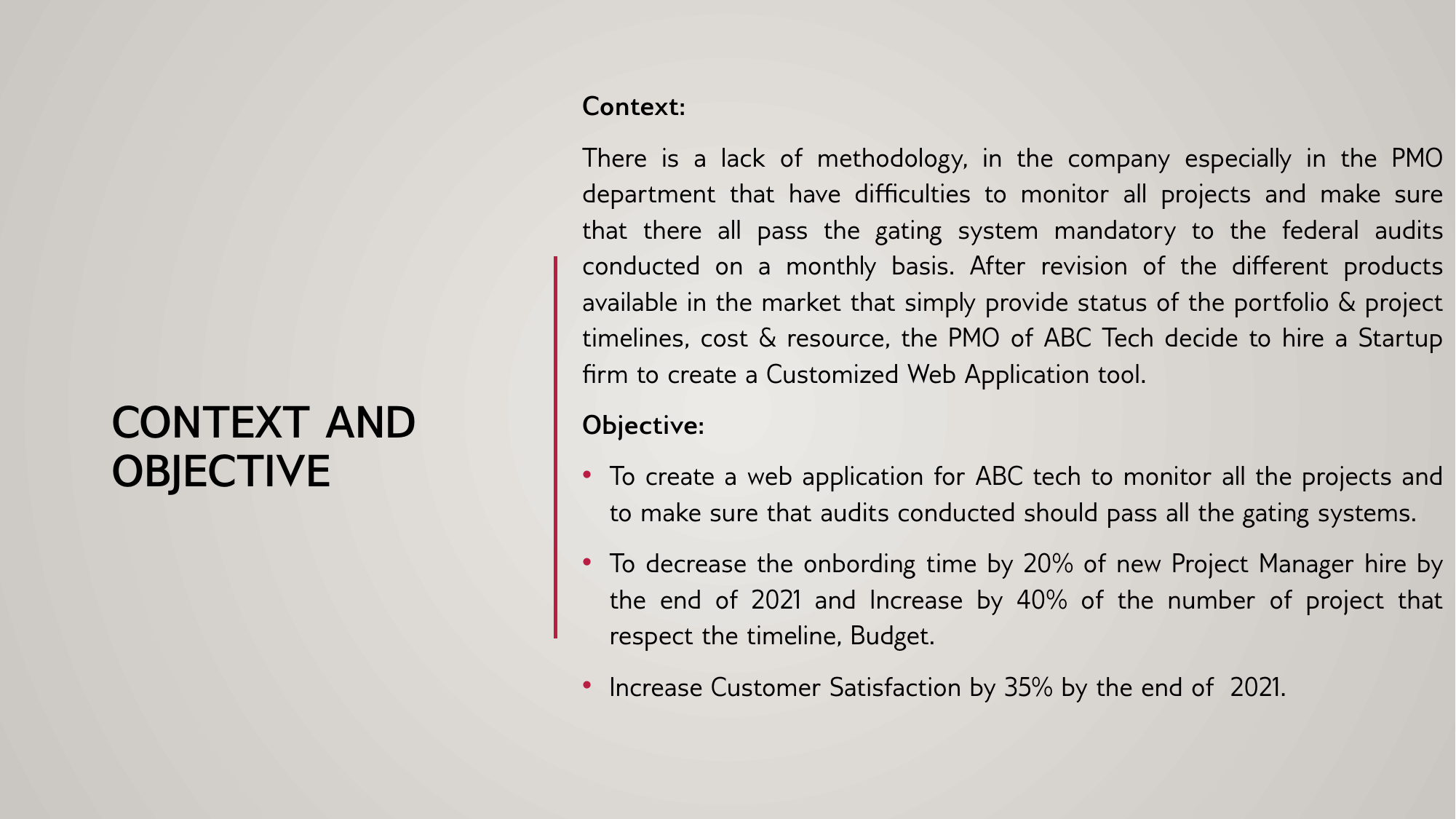

Context:
There is a lack of methodology, in the company especially in the PMO department that have difficulties to monitor all projects and make sure that there all pass the gating system mandatory to the federal audits conducted on a monthly basis. After revision of the different products available in the market that simply provide status of the portfolio & project timelines, cost & resource, the PMO of ABC Tech decide to hire a Startup firm to create a Customized Web Application tool.
Objective:
To create a web application for ABC tech to monitor all the projects and to make sure that audits conducted should pass all the gating systems.
To decrease the onbording time by 20% of new Project Manager hire by the end of 2021 and Increase by 40% of the number of project that respect the timeline, Budget.
Increase Customer Satisfaction by 35% by the end of  2021.

# CONTEXT AND OBJECTIVE